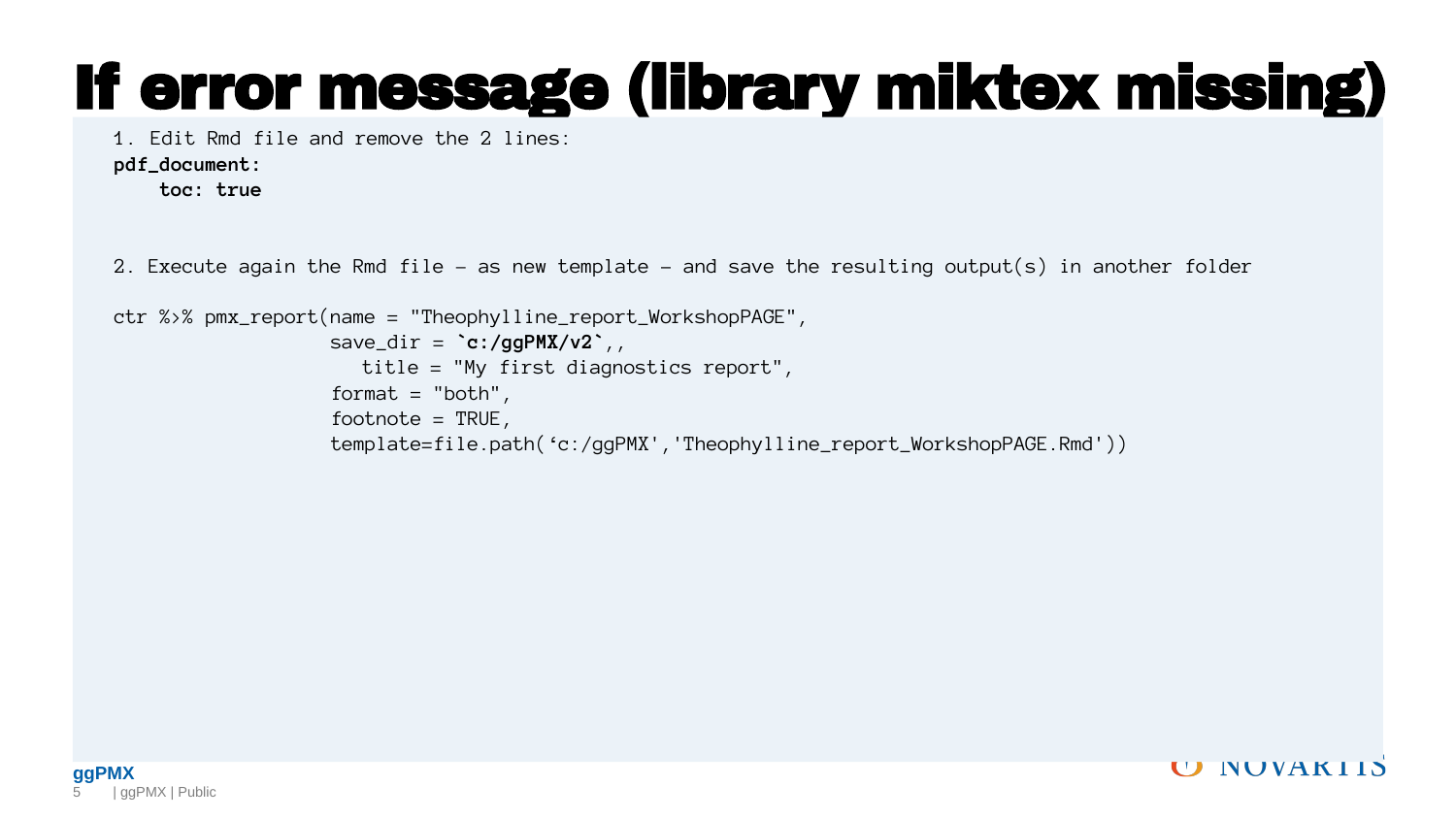

# If error message (library miktex missing)
Edit Rmd file and remove the 2 lines:
pdf_document:
    toc: true

2. Execute again the Rmd file – as new template - and save the resulting output(s) in another folder

ctr %>% pmx_report(name = "Theophylline_report_WorkshopPAGE",
                   save_dir = `c:/ggPMX/v2`,,
	         title = "My first diagnostics report",
                   format = "both",
                   footnote = TRUE,
                   template=file.path(‘c:/ggPMX','Theophylline_report_WorkshopPAGE.Rmd'))

5
 | ggPMX | Public